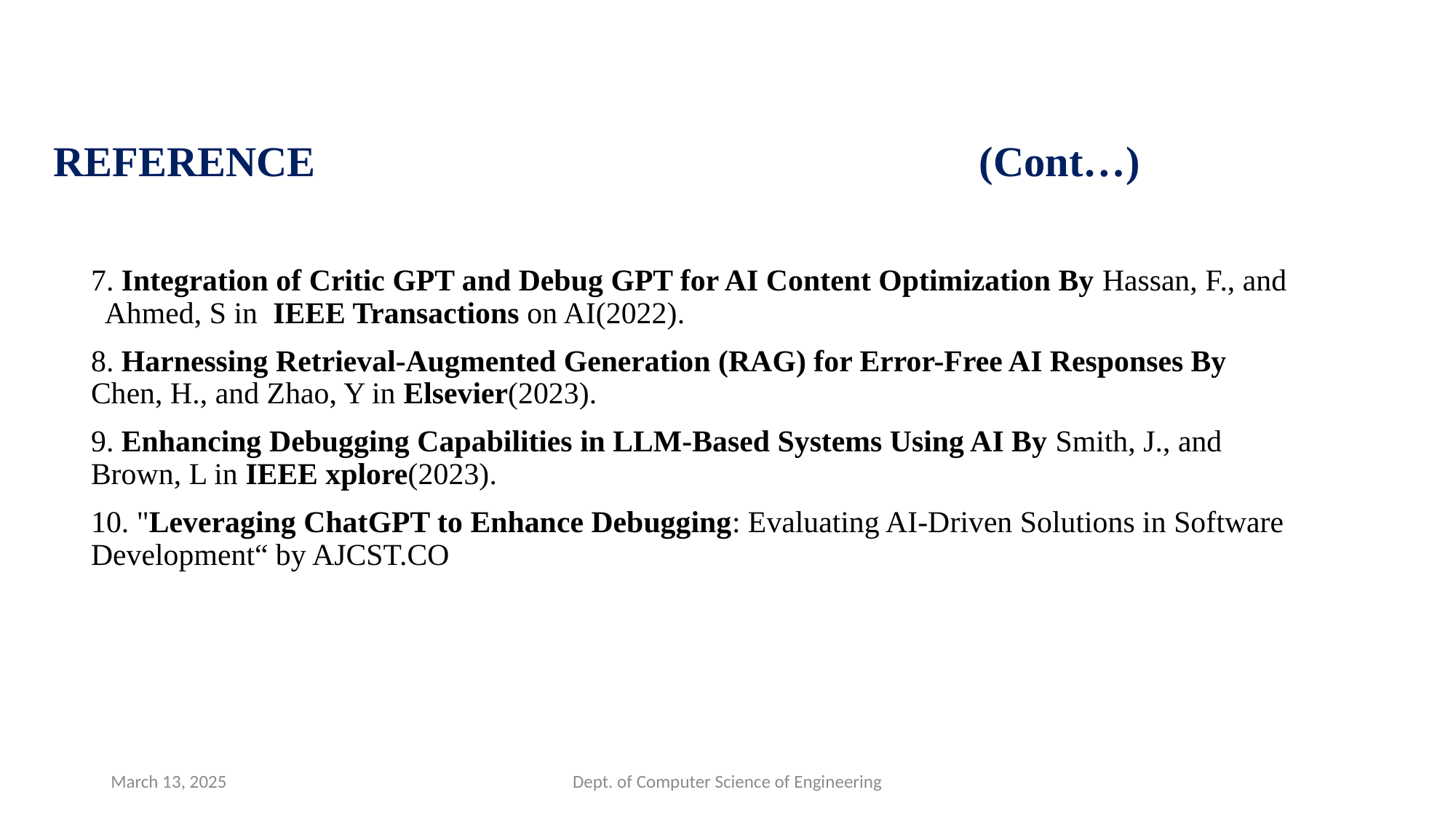

# REFERENCE                                                              (Cont…)

7. Integration of Critic GPT and Debug GPT for AI Content Optimization By Hassan, F., and    Ahmed, S in  IEEE Transactions on AI(2022).
8. Harnessing Retrieval-Augmented Generation (RAG) for Error-Free AI Responses By Chen, H., and Zhao, Y in Elsevier(2023).
9. Enhancing Debugging Capabilities in LLM-Based Systems Using AI By Smith, J., and Brown, L in IEEE xplore(2023).
10. "Leveraging ChatGPT to Enhance Debugging: Evaluating AI-Driven Solutions in Software Development“ by AJCST.CO

March 13, 2025
Dept. of Computer Science of Engineering